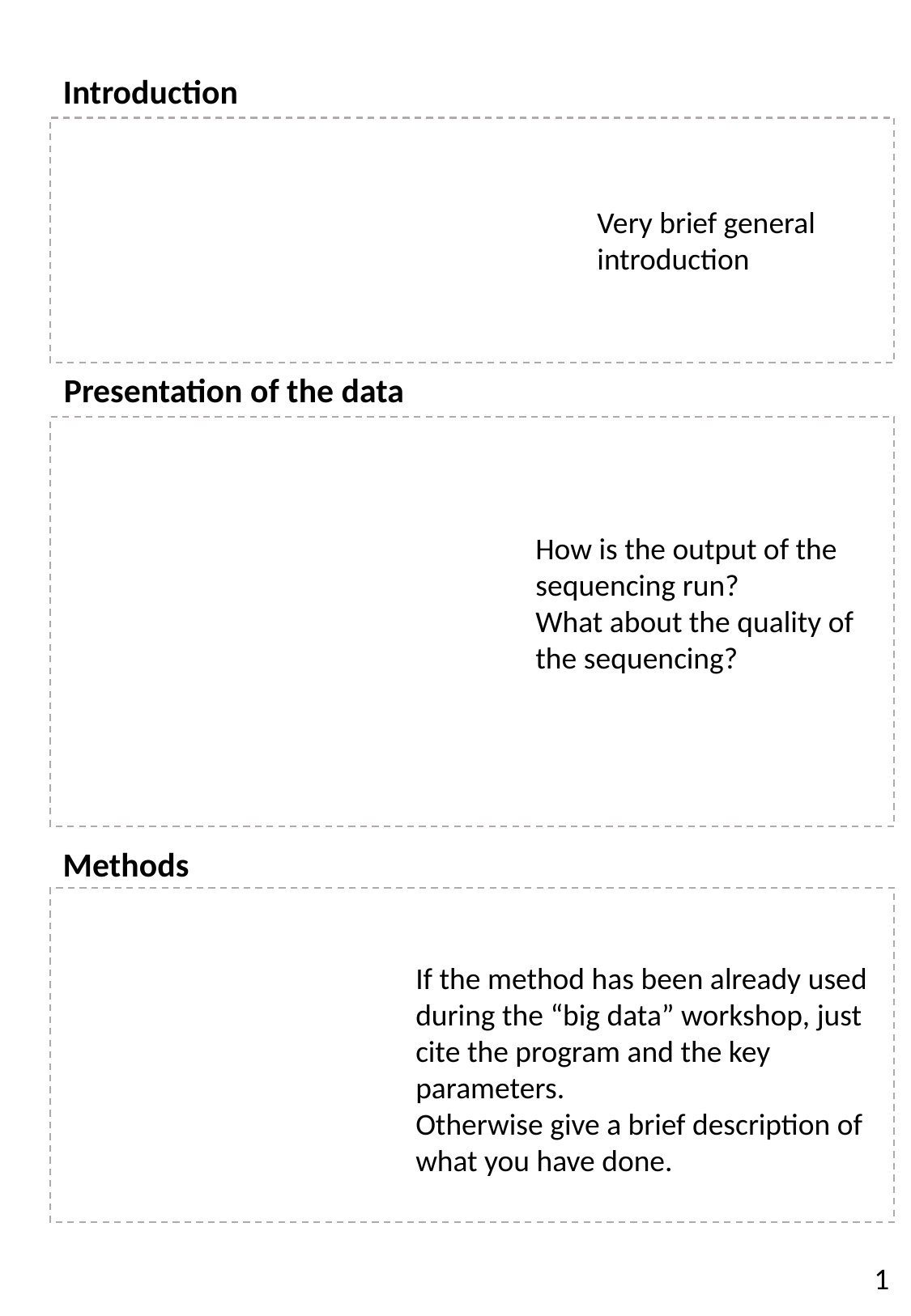

Introduction

Very brief general introduction
Presentation of the data

How is the output of the sequencing run?
What about the quality of the sequencing?
Methods

If the method has been already used during the “big data” workshop, just cite the program and the key parameters.
Otherwise give a brief description of what you have done.
1